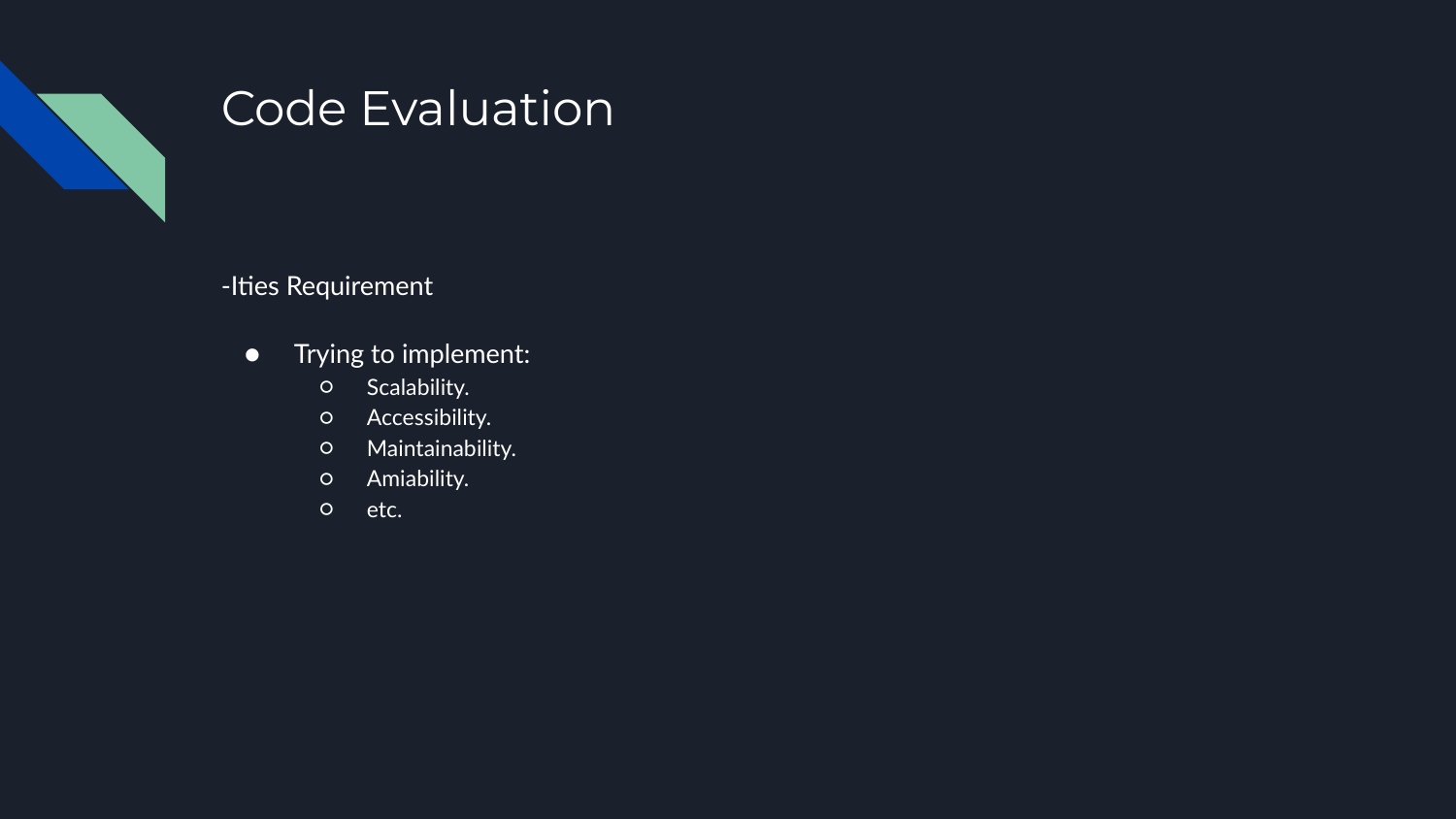

# Code Evaluation
-Ities Requirement
Trying to implement:
Scalability.
Accessibility.
Maintainability.
Amiability.
etc.